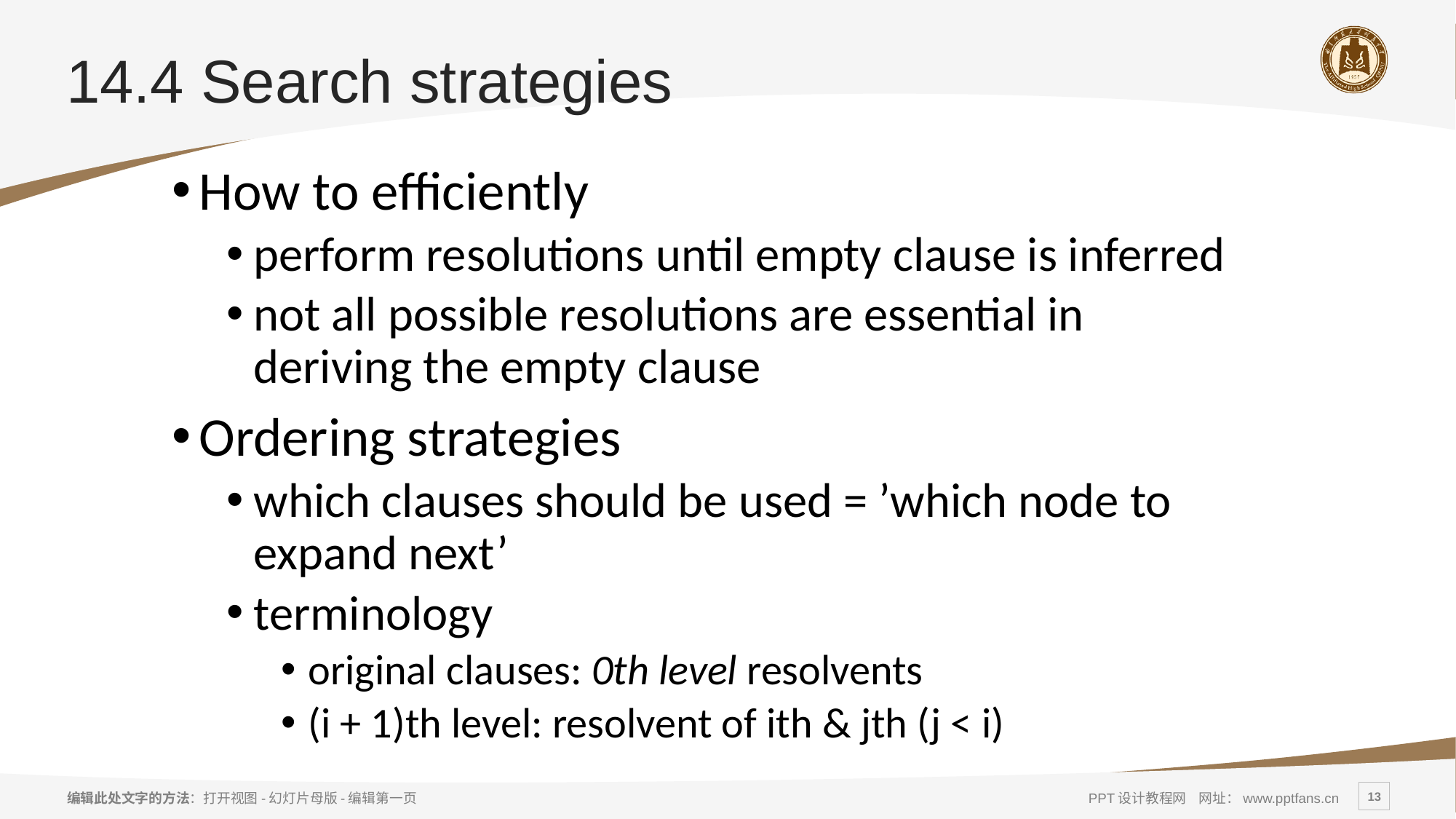

# 14.4 Search strategies
How to efficiently
perform resolutions until empty clause is inferred
not all possible resolutions are essential in deriving the empty clause
Ordering strategies
which clauses should be used = ’which node to expand next’
terminology
original clauses: 0th level resolvents
(i + 1)th level: resolvent of ith & jth (j < i)